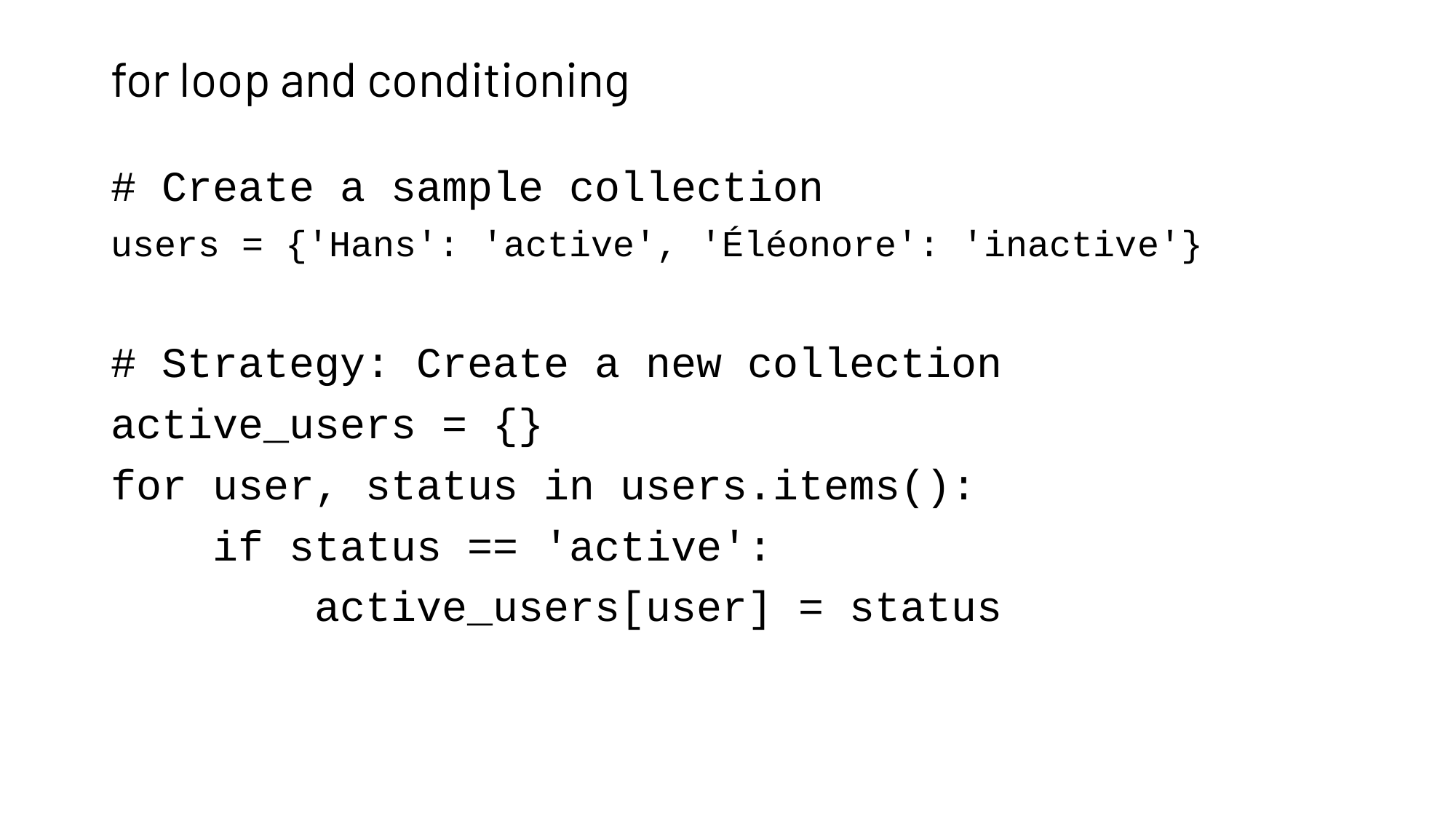

# for loop and conditioning
# Create a sample collection
users = {'Hans': 'active', 'Éléonore': 'inactive'}

# Strategy: Create a new collection
active_users = {}
for user, status in users.items():
    if status == 'active':
        active_users[user] = status